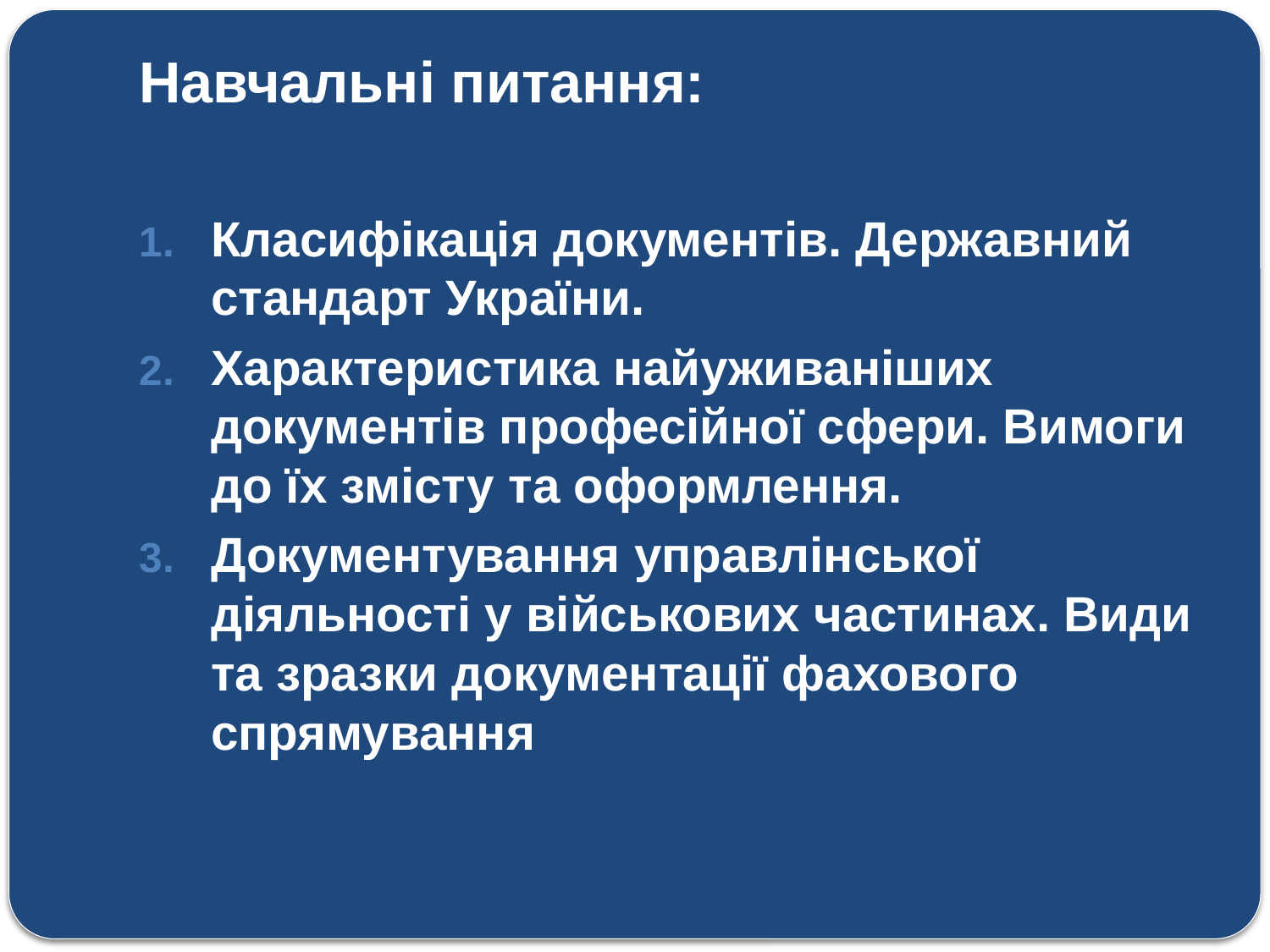

# Навчальні питання:
Класифікація документів. Державний стандарт України.
Характеристика найуживаніших документів професійної сфери. Вимоги до їх змісту та оформлення.
Документування управлінської діяльності у військових частинах. Види та зразки документації фахового спрямування